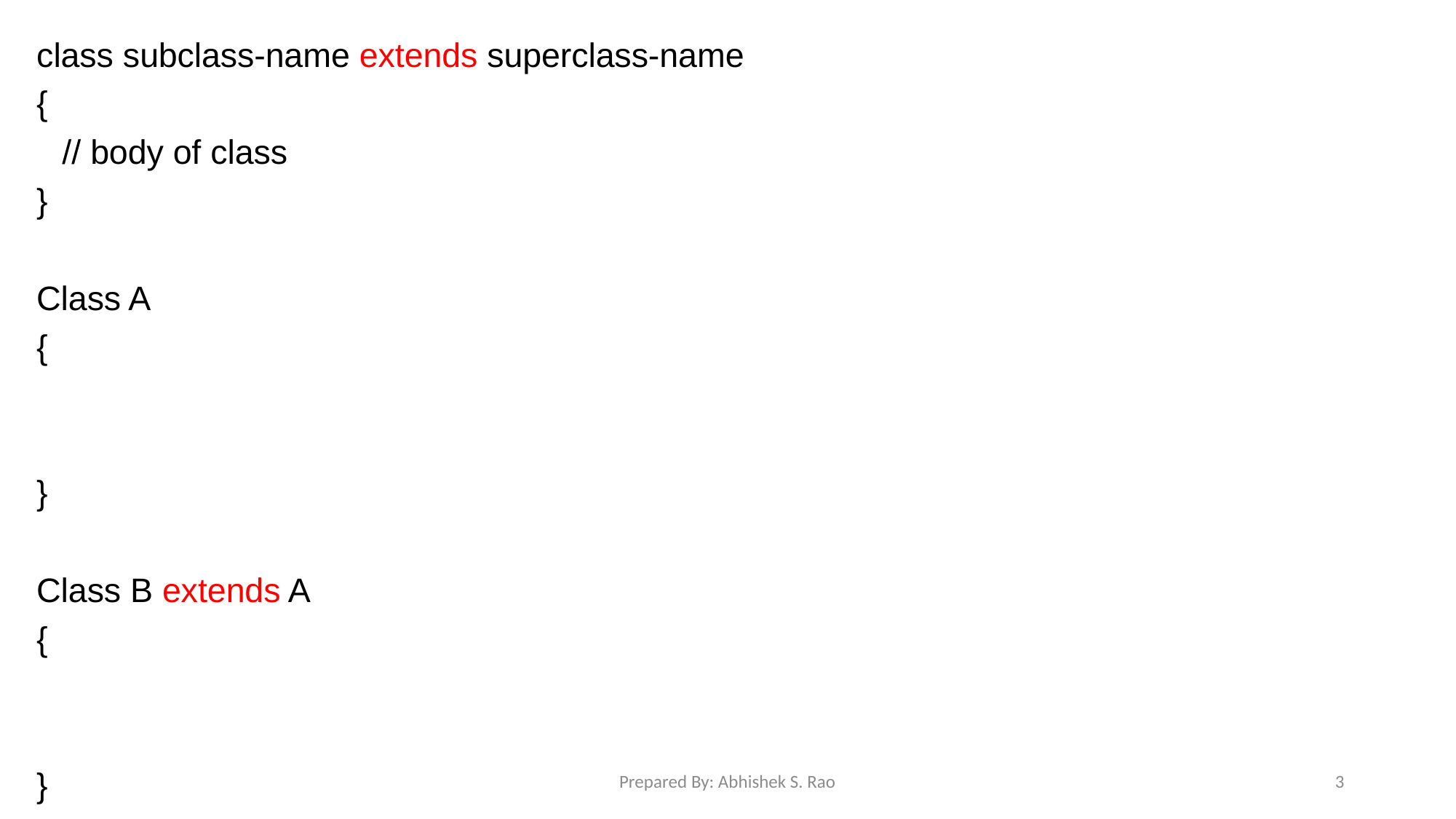

class subclass-name extends superclass-name
{
	// body of class
}

Class A
{

}

Class B extends A
{

}

Prepared By: Abhishek S. Rao
3